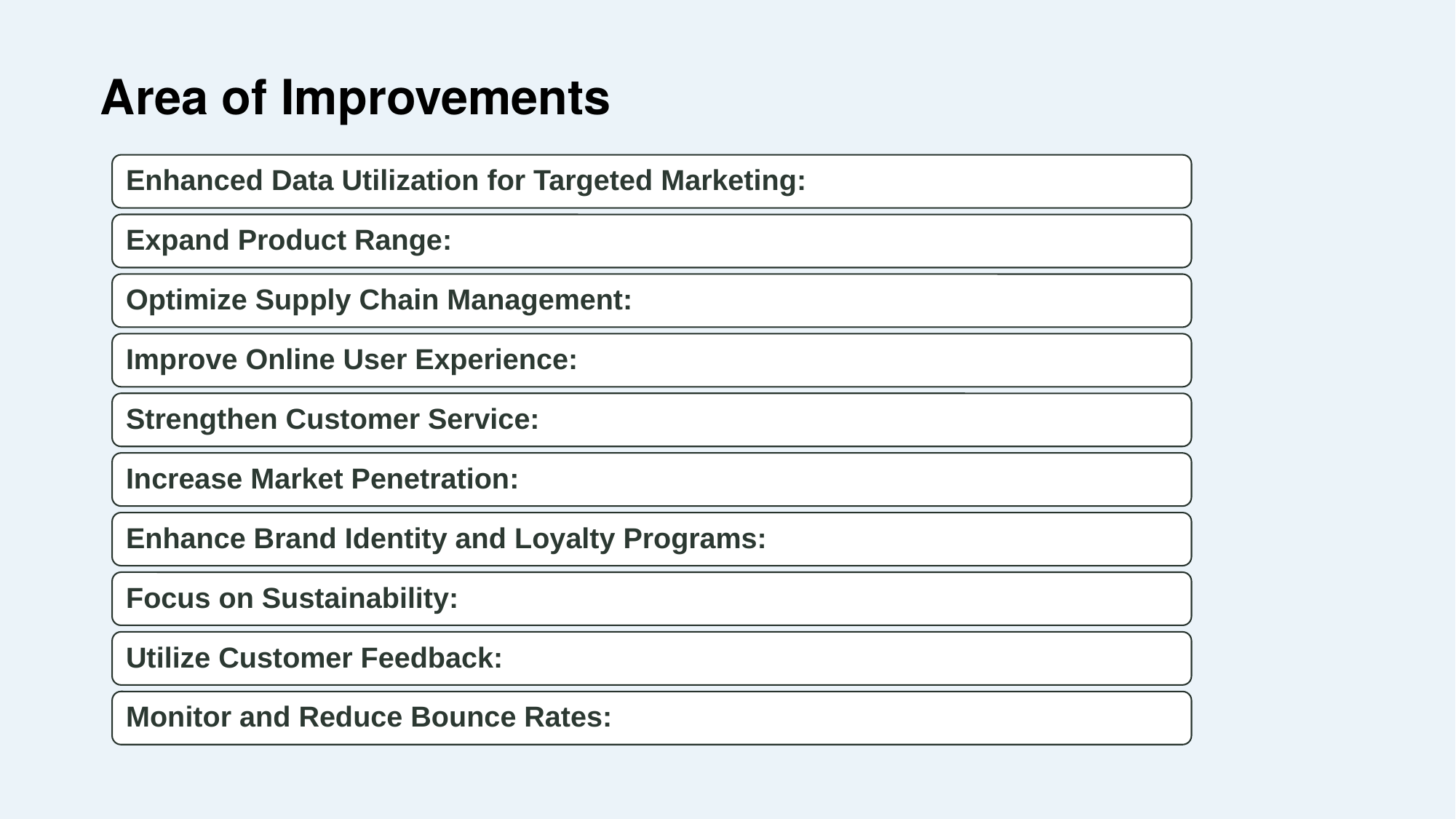

Area of Improvements
Enhanced Data Utilization for Targeted Marketing:
Expand Product Range:
Optimize Supply Chain Management:
Improve Online User Experience:
Strengthen Customer Service:
Increase Market Penetration:
Enhance Brand Identity and Loyalty Programs:
Focus on Sustainability:
Utilize Customer Feedback:
Monitor and Reduce Bounce Rates: